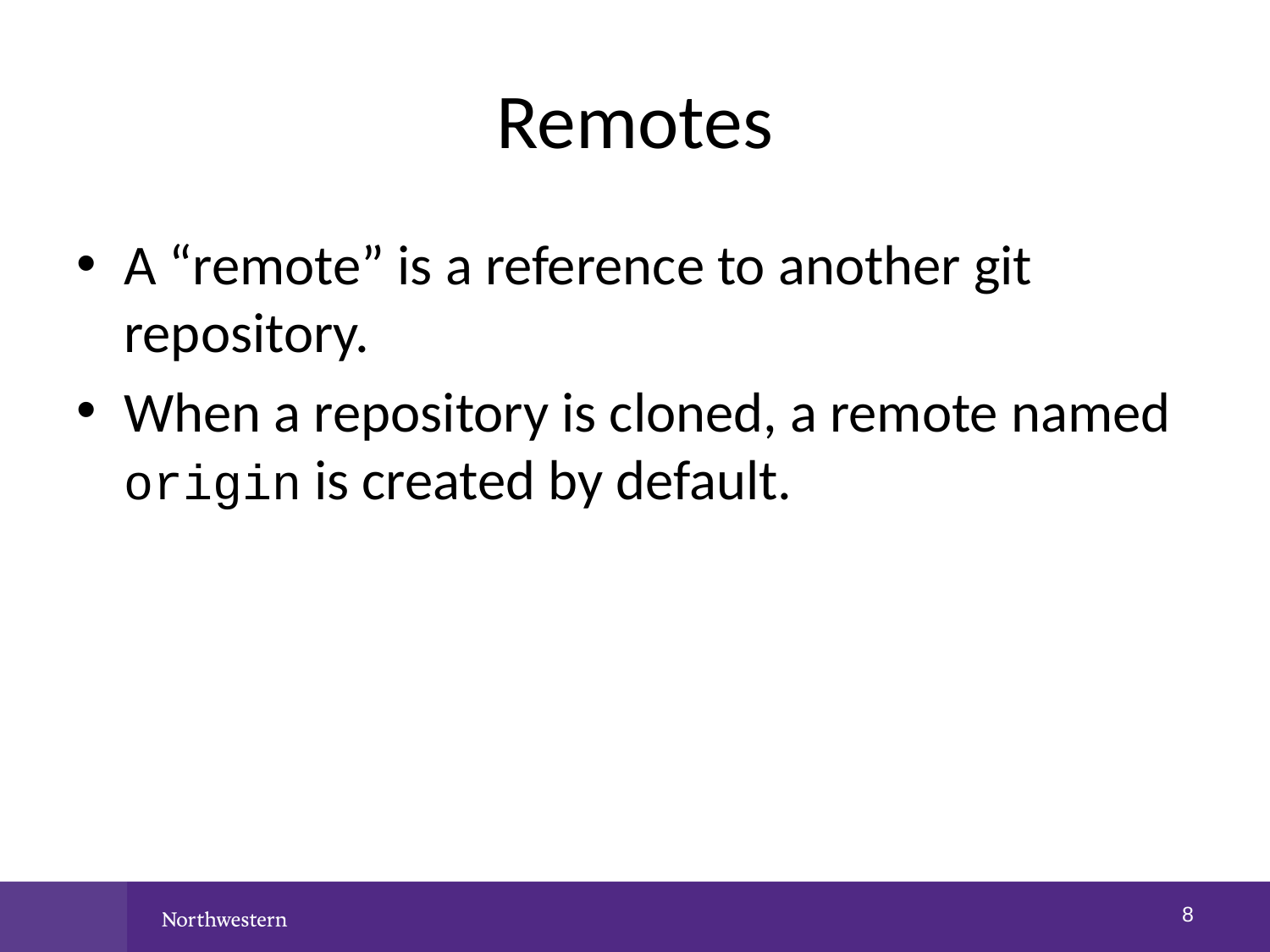

# Remotes
A “remote” is a reference to another git repository.
When a repository is cloned, a remote named origin is created by default.
8